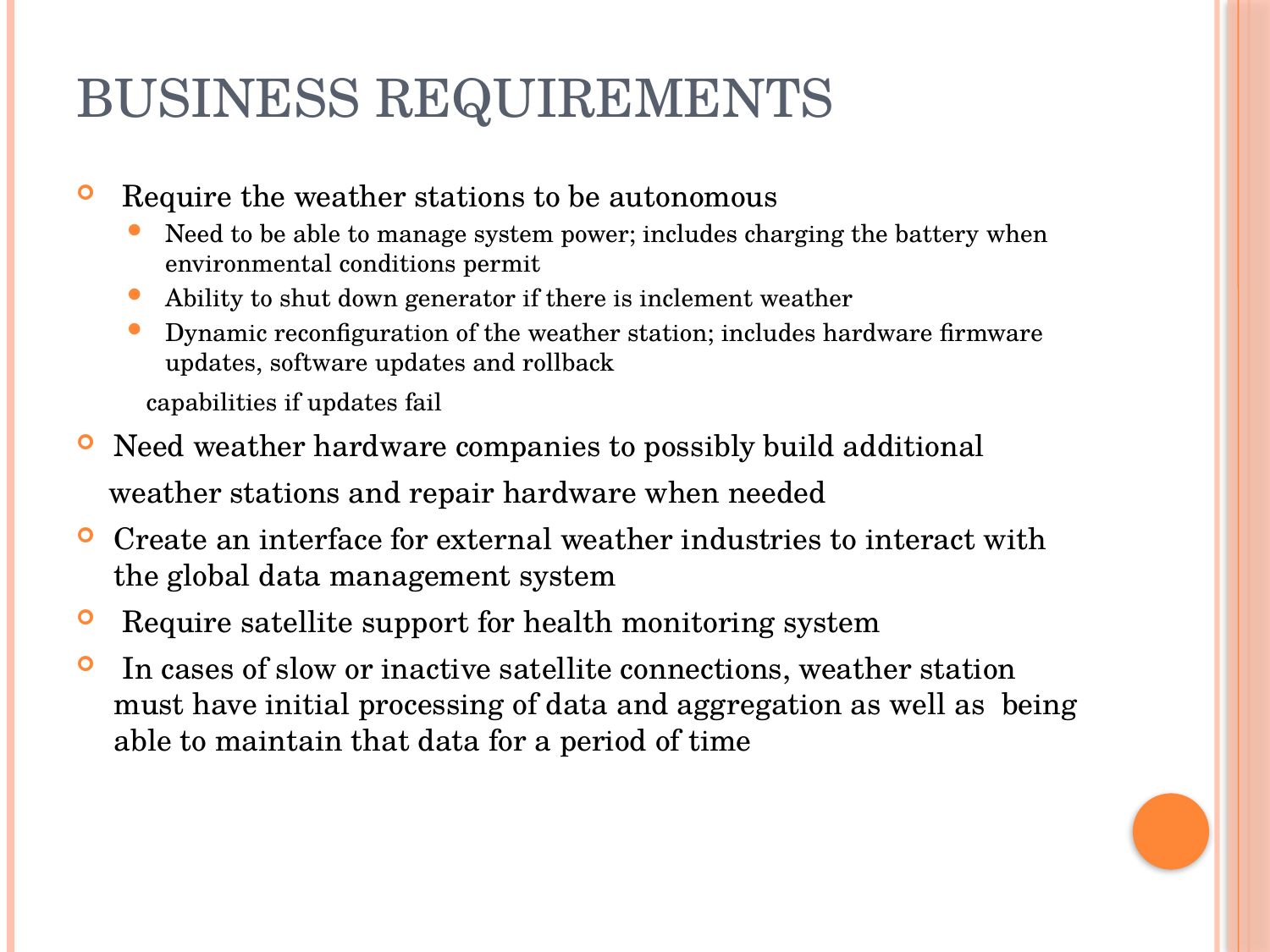

# Business Requirements
 Require the weather stations to be autonomous
Need to be able to manage system power; includes charging the battery when environmental conditions permit
Ability to shut down generator if there is inclement weather
Dynamic reconfiguration of the weather station; includes hardware firmware updates, software updates and rollback
          capabilities if updates fail
Need weather hardware companies to possibly build additional
    weather stations and repair hardware when needed
Create an interface for external weather industries to interact with the global data management system
 Require satellite support for health monitoring system
 In cases of slow or inactive satellite connections, weather station        must have initial processing of data and aggregation as well as  being able to maintain that data for a period of time